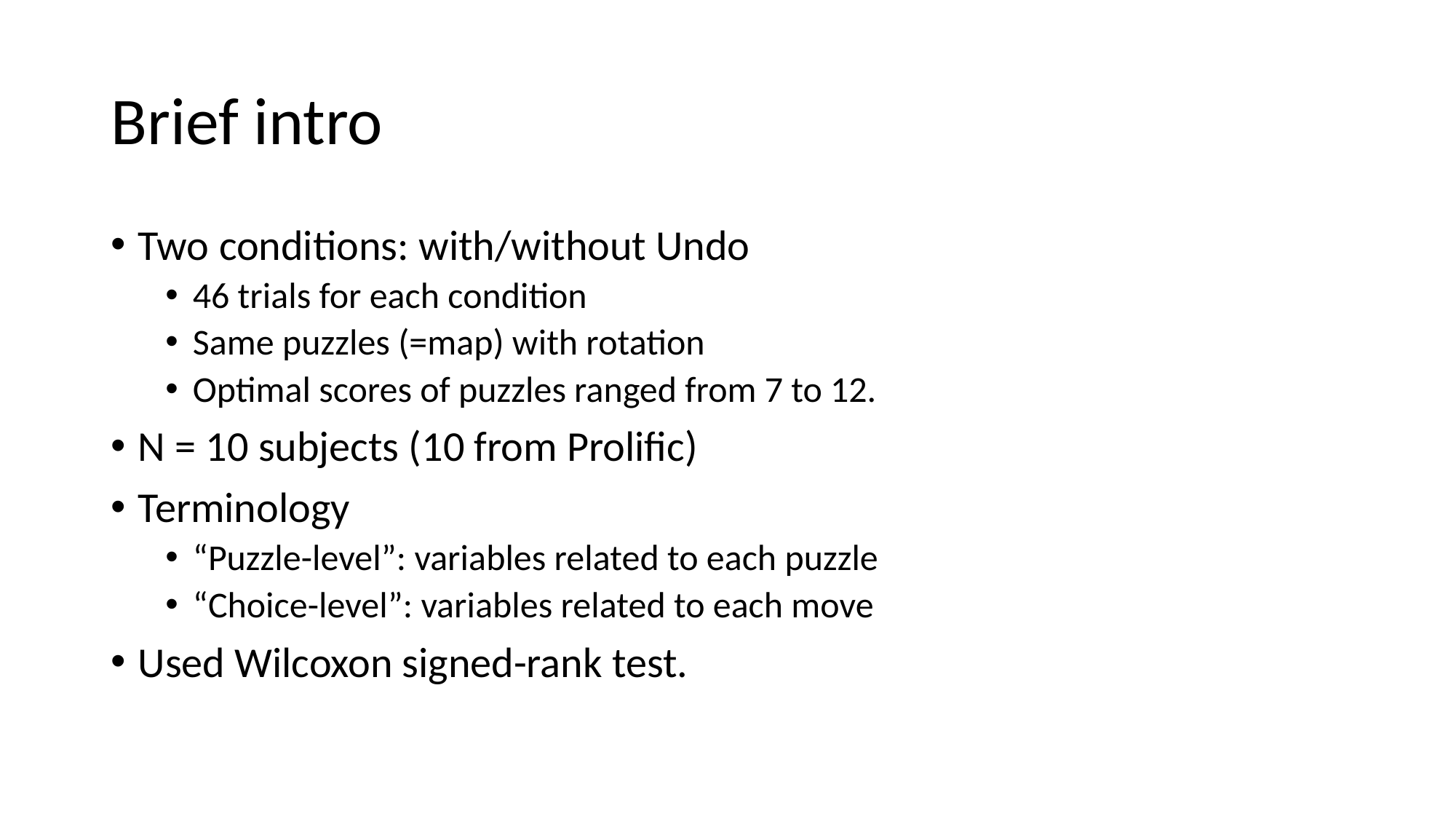

# Brief intro
Two conditions: with/without Undo
46 trials for each condition
Same puzzles (=map) with rotation
Optimal scores of puzzles ranged from 7 to 12.
N = 10 subjects (10 from Prolific)
Terminology
“Puzzle-level”: variables related to each puzzle
“Choice-level”: variables related to each move
Used Wilcoxon signed-rank test.